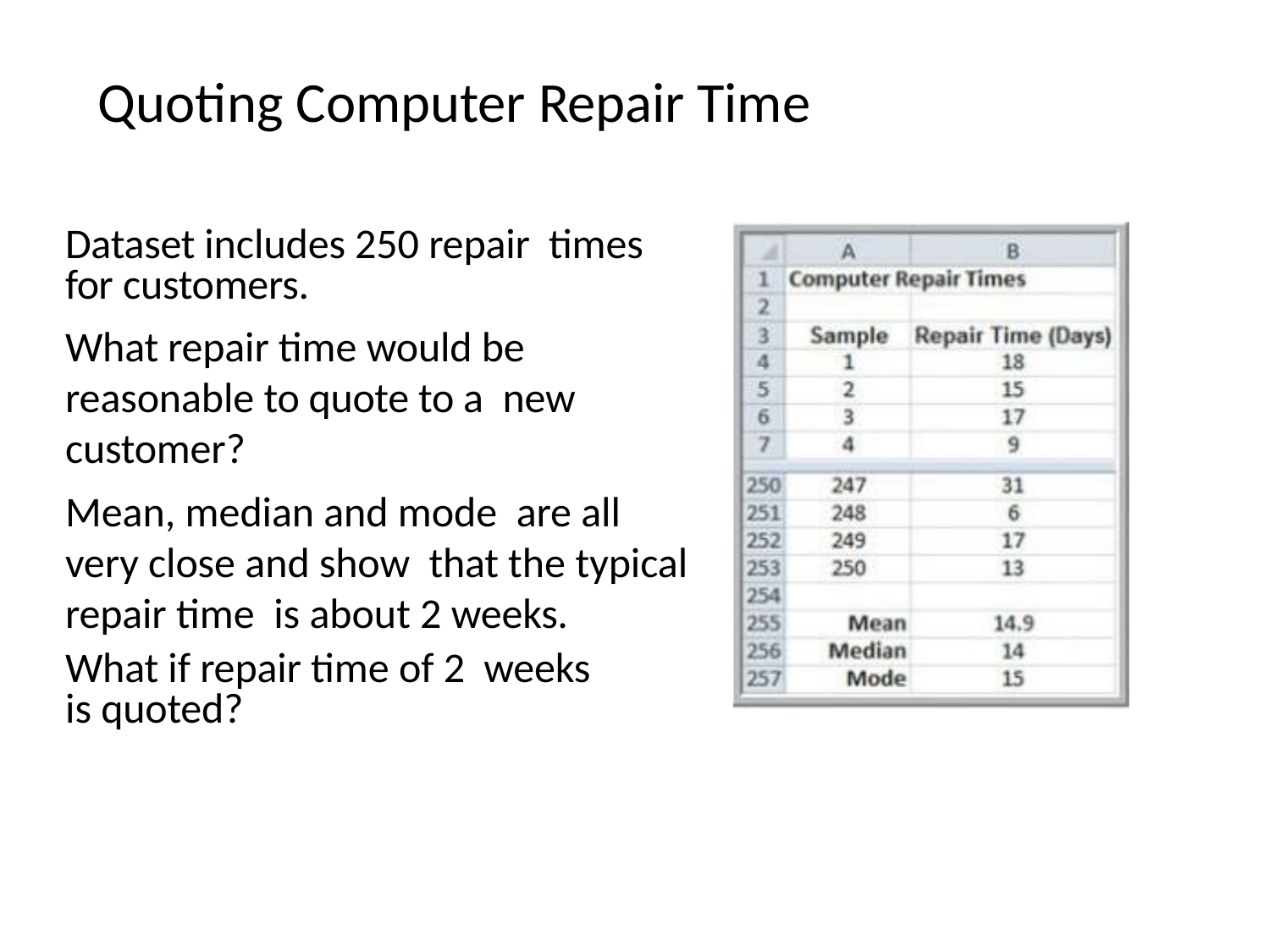

# Quoting Computer Repair Time
Dataset includes 250 repair  times for customers.
What repair time would be  reasonable to quote to a  new customer?
Mean, median and mode  are all very close and show  that the typical repair time  is about 2 weeks.
What if repair time of 2  weeks is quoted?